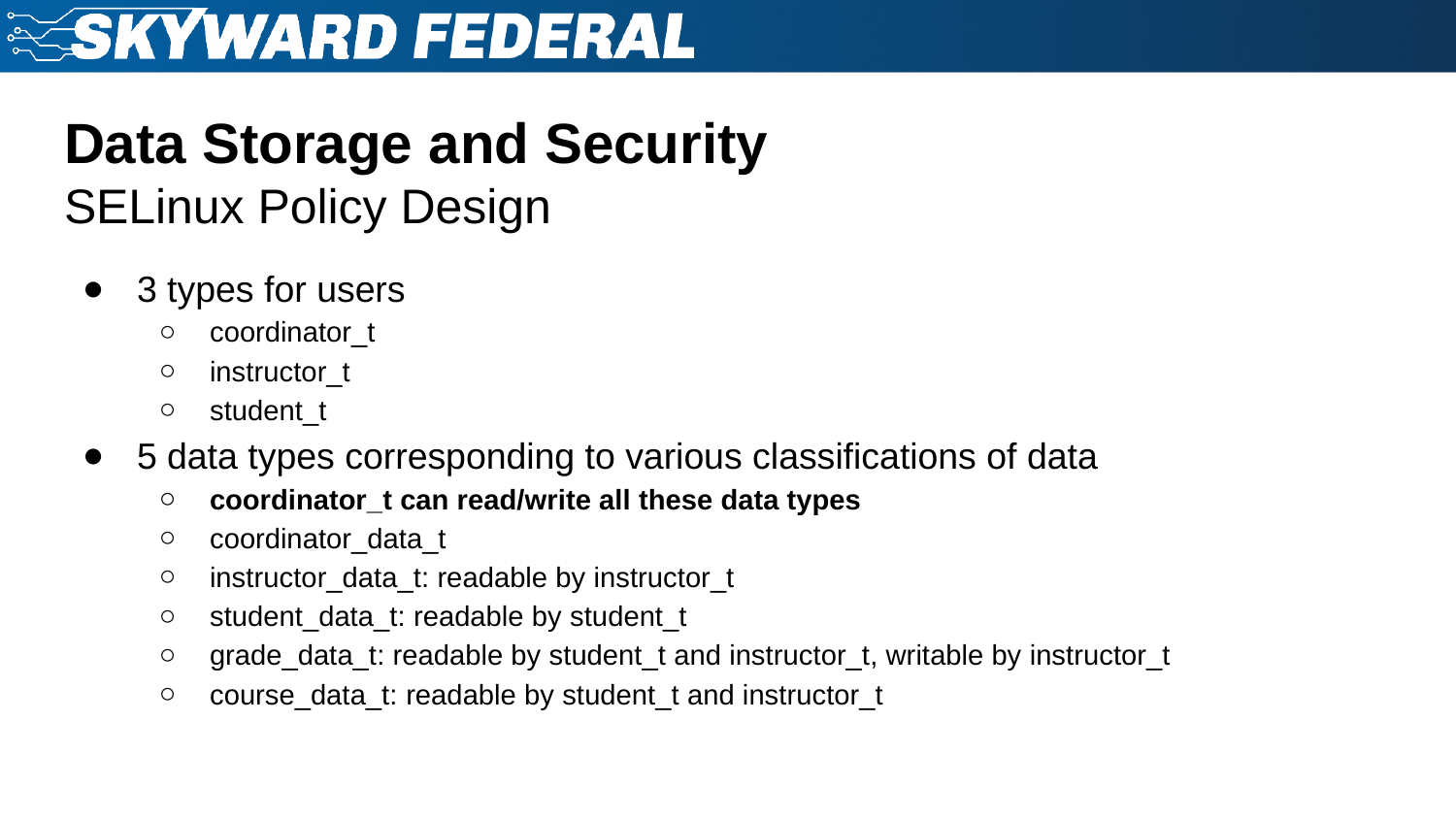

# Data Storage and Security SELinux Policy Design
3 types for users
coordinator_t
instructor_t
student_t
5 data types corresponding to various classifications of data
coordinator_t can read/write all these data types
coordinator_data_t
instructor_data_t: readable by instructor_t
student_data_t: readable by student_t
grade_data_t: readable by student_t and instructor_t, writable by instructor_t
course_data_t: readable by student_t and instructor_t